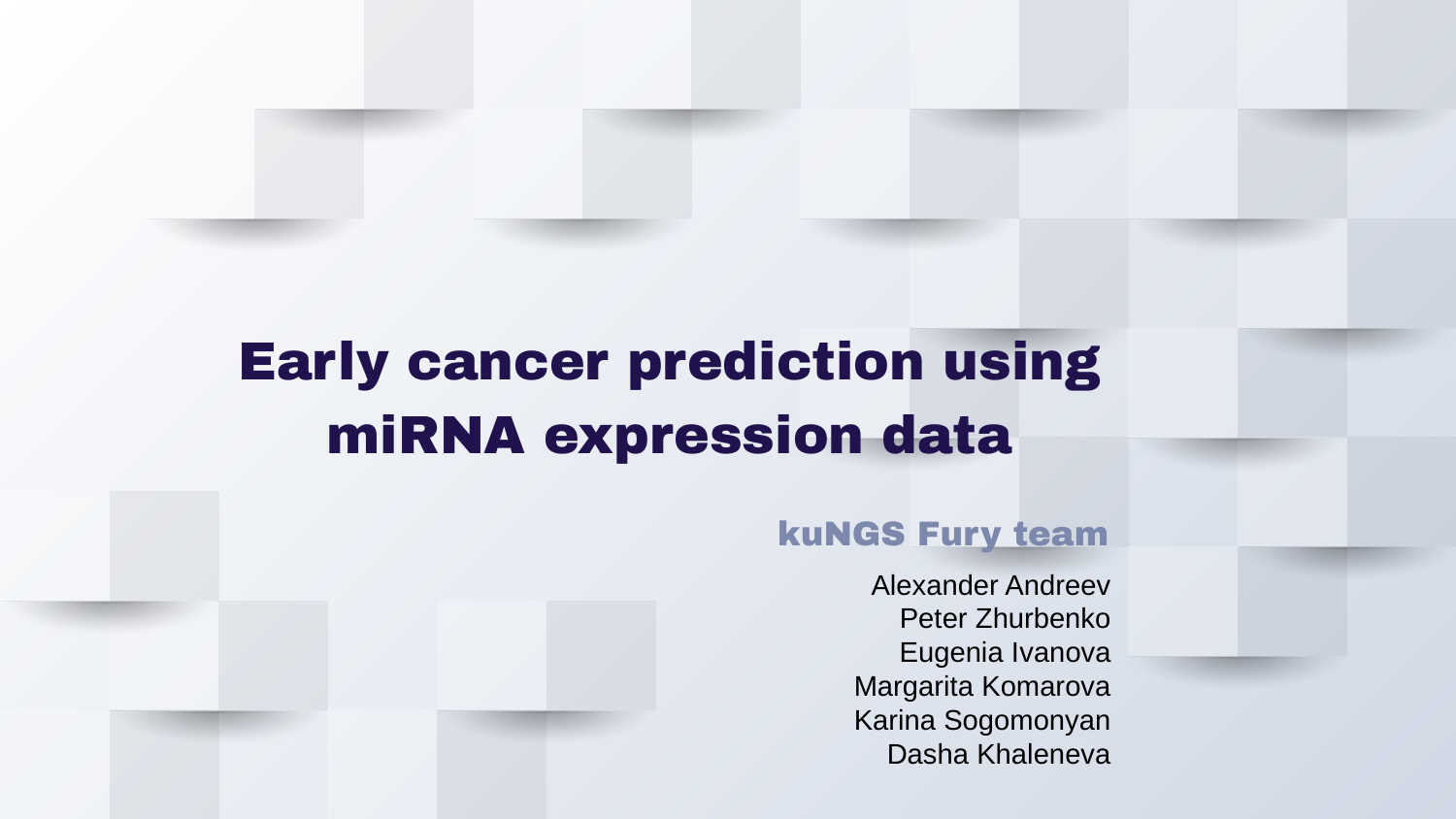

# Early cancer prediction using miRNA expression data
kuNGS Fury team

Alexander Andreev
Peter Zhurbenko
Eugenia Ivanova
Margarita Komarova
Karina Sogomonyan
Dasha Khaleneva